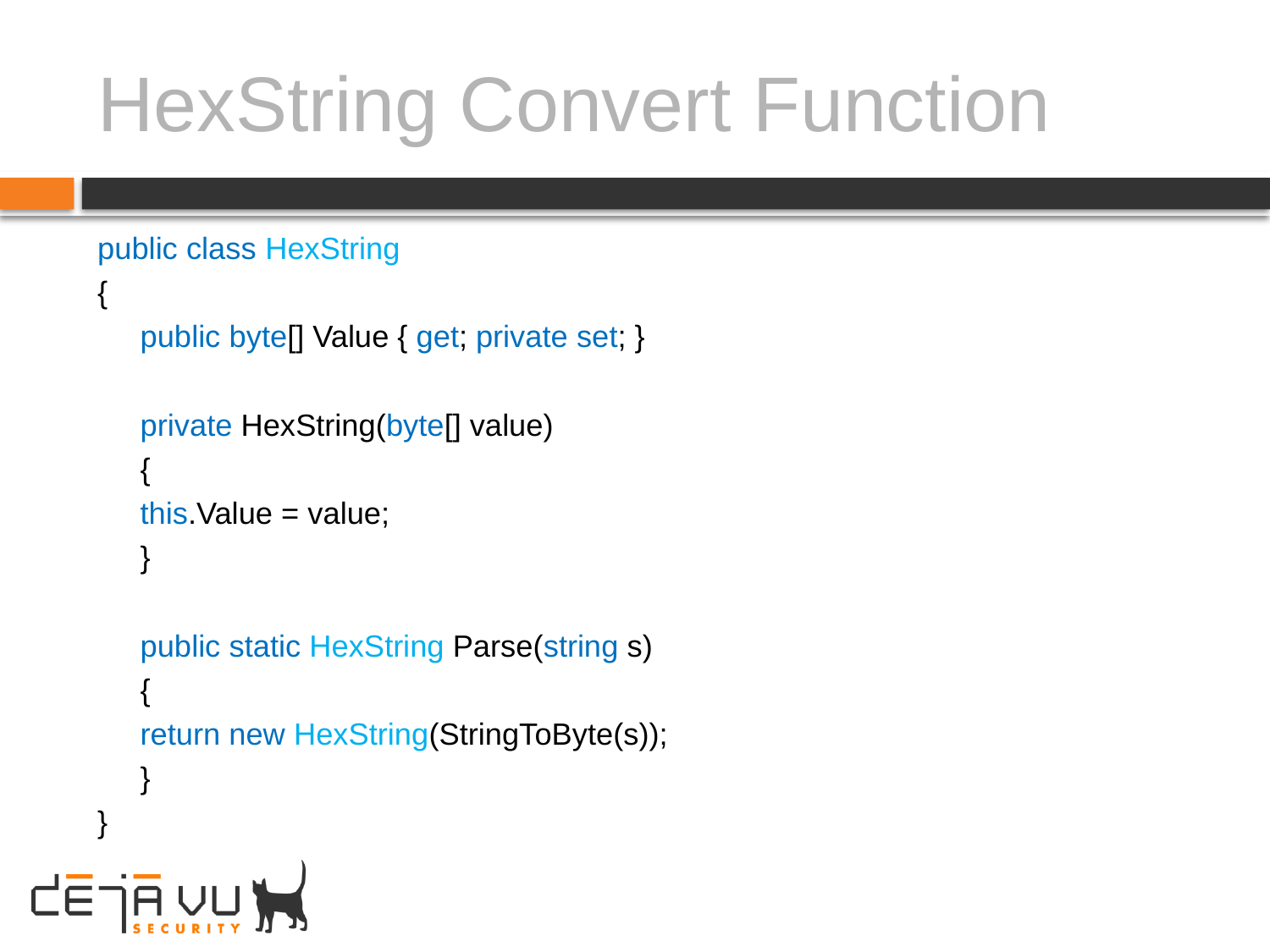

# HexString Convert Function
public class HexString
{
	public byte[] Value { get; private set; }

	private HexString(byte[] value)
	{
		this.Value = value;
	}

	public static HexString Parse(string s)
	{
		return new HexString(StringToByte(s));
	}
}